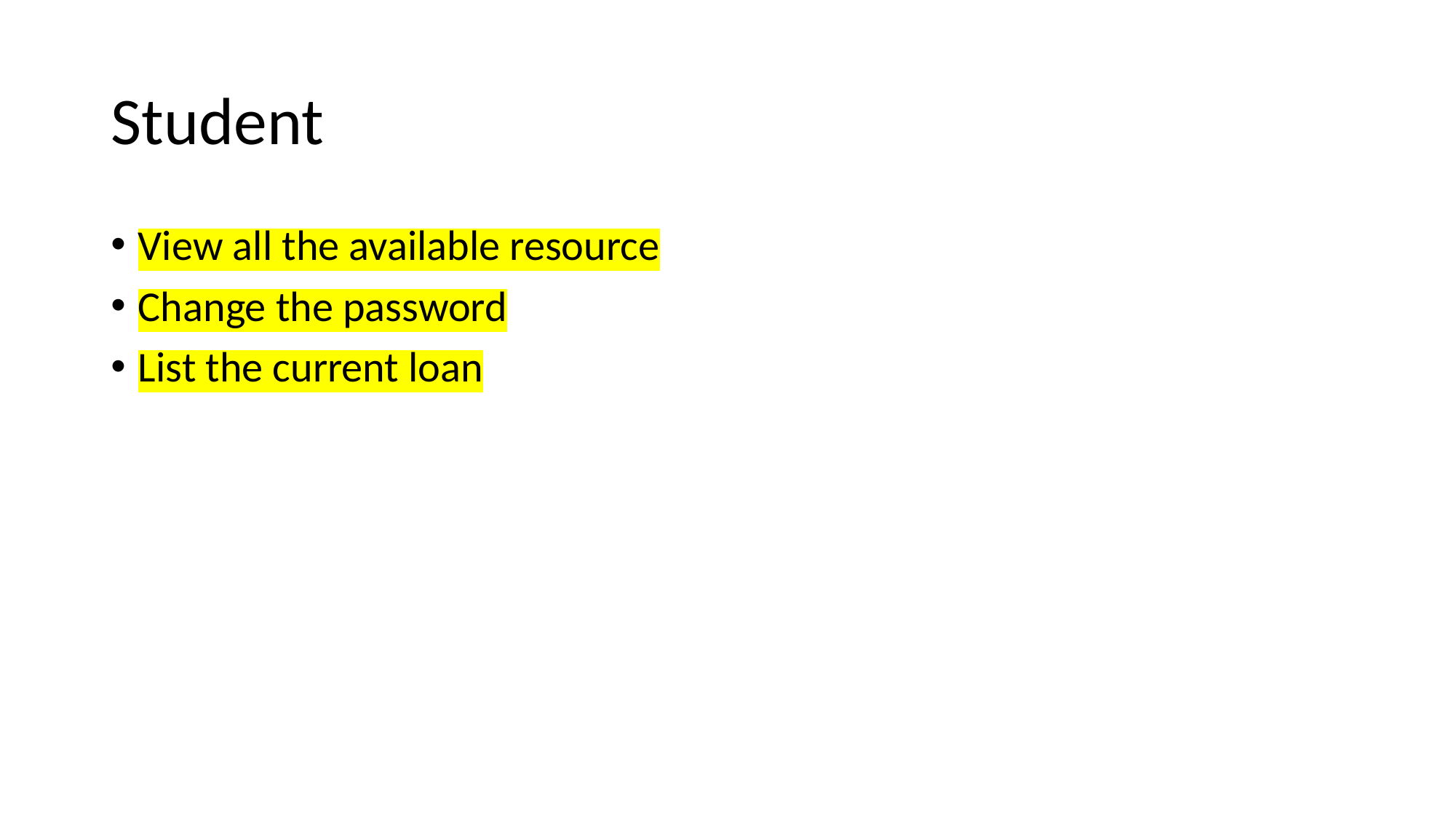

# Student
View all the available resource
Change the password
List the current loan